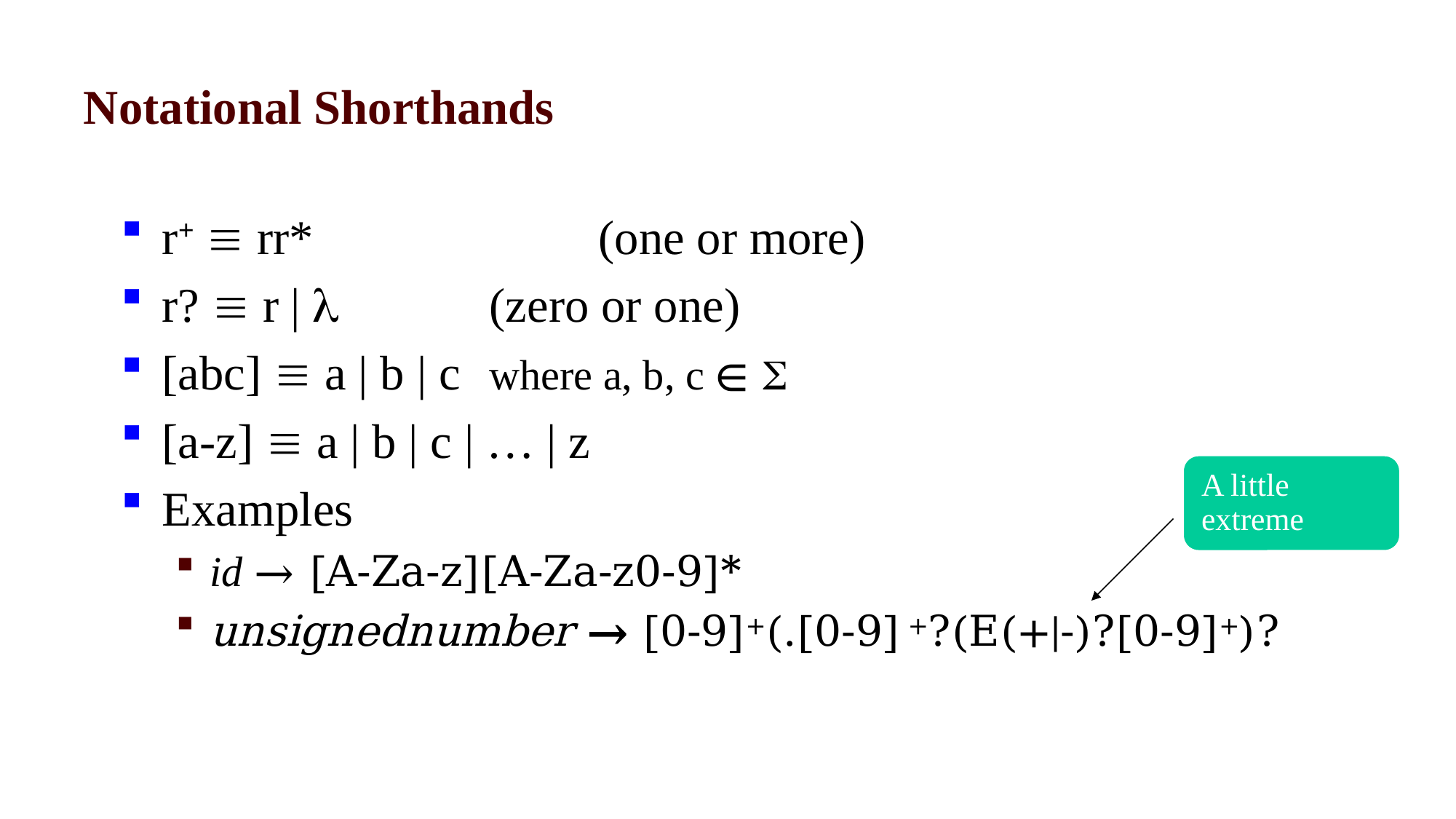

# Notational Shorthands
r+ ≡ rr*			(one or more)
r? ≡ r | λ 		(zero or one)
[abc] ≡ a | b | c	where a, b, c ∈ Σ
[a-z] ≡ a | b | c | … | z
Examples
id → [A-Za-z][A-Za-z0-9]*
unsignednumber → [0-9]+(.[0-9] +?(E(+|-)?[0-9]+)?

A little extreme